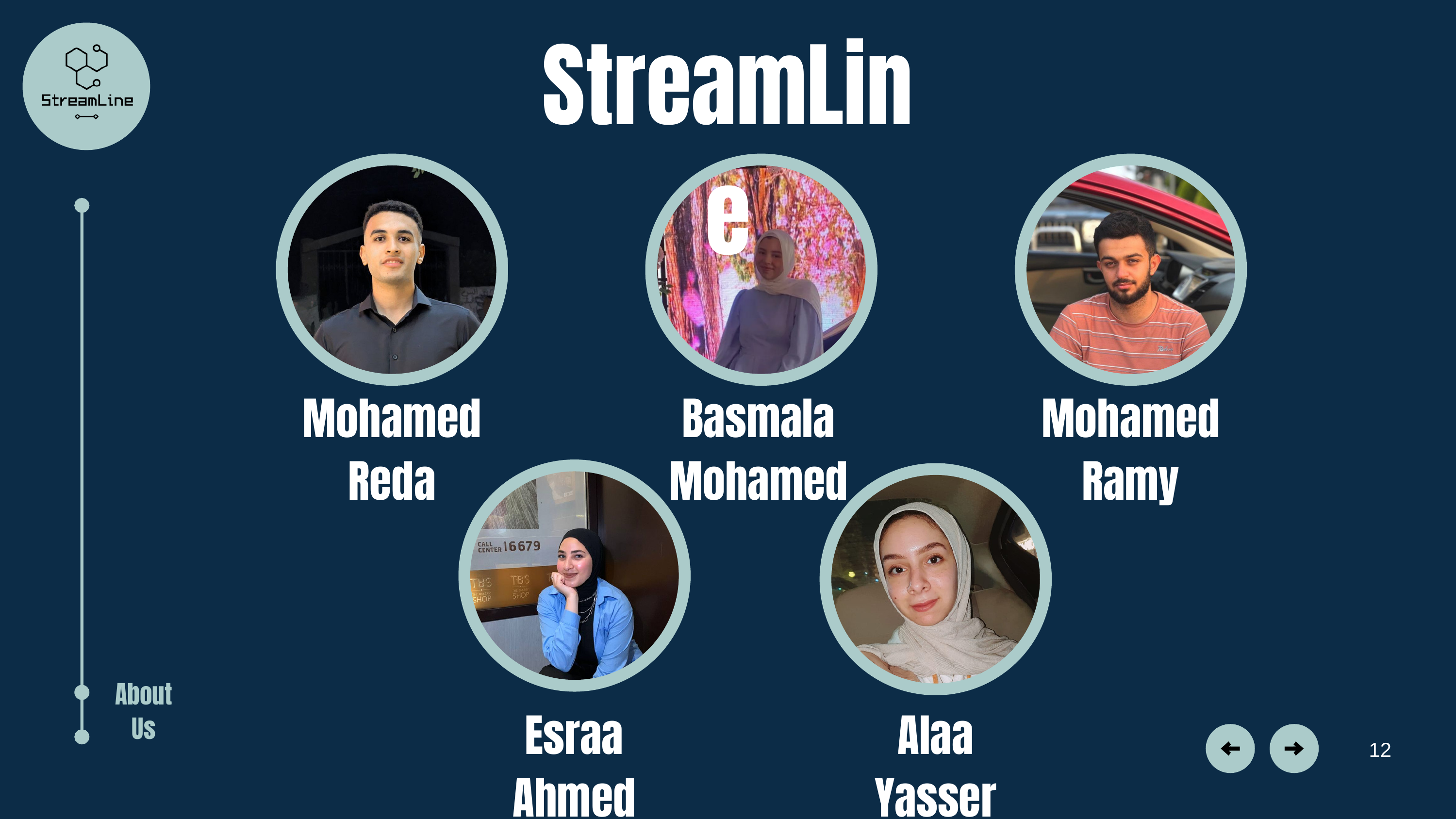

StreamLine

Mohamed Reda
Basmala Mohamed
Mohamed Ramy

About Us

Esraa Ahmed
Alaa Yasser

12